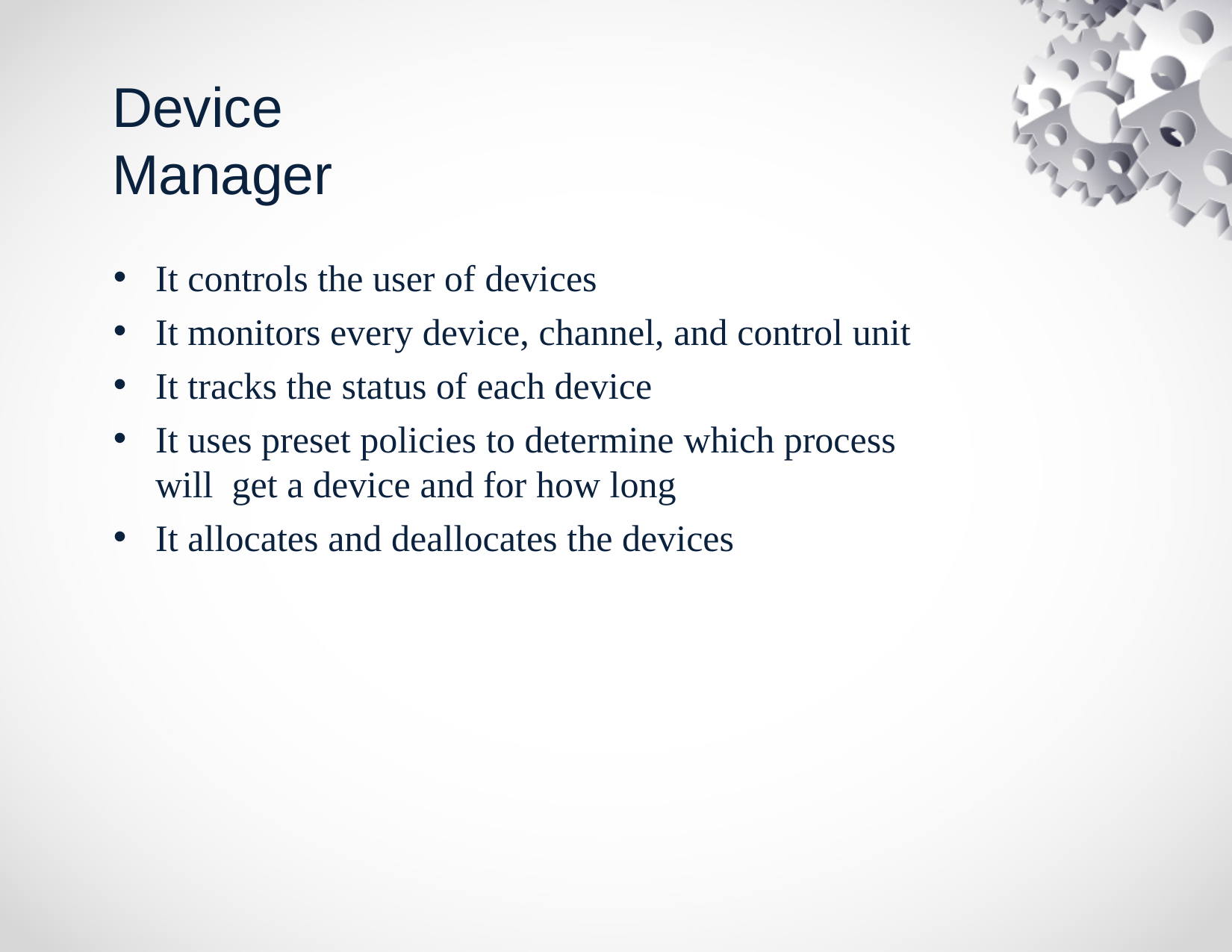

# Device Manager
It controls the user of devices
It monitors every device, channel, and control unit
It tracks the status of each device
It uses preset policies to determine which process will  get a device and for how long
It allocates and deallocates the devices